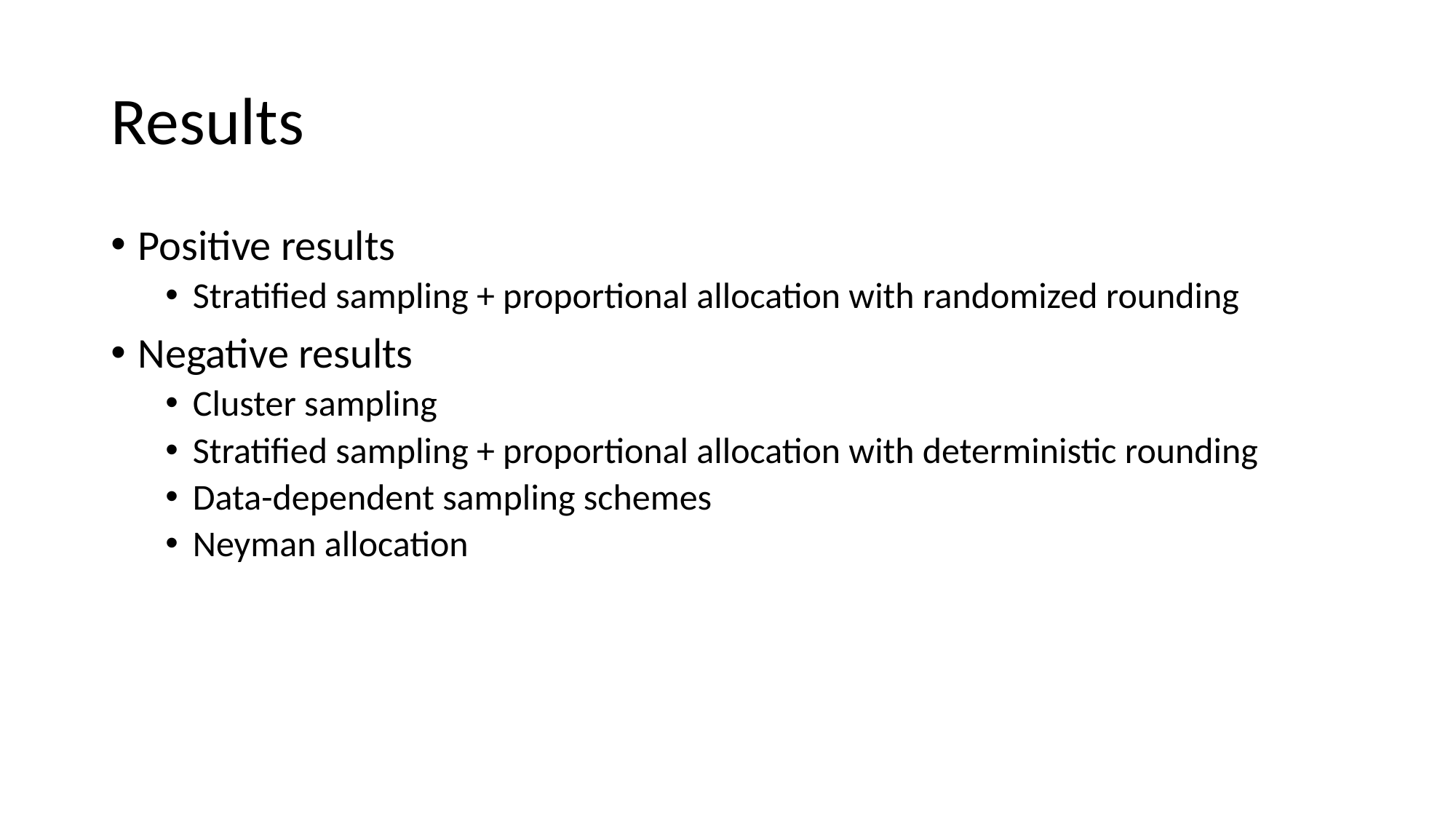

# Results
Positive results
Stratified sampling + proportional allocation with randomized rounding
Negative results
Cluster sampling
Stratified sampling + proportional allocation with deterministic rounding
Data-dependent sampling schemes
Neyman allocation